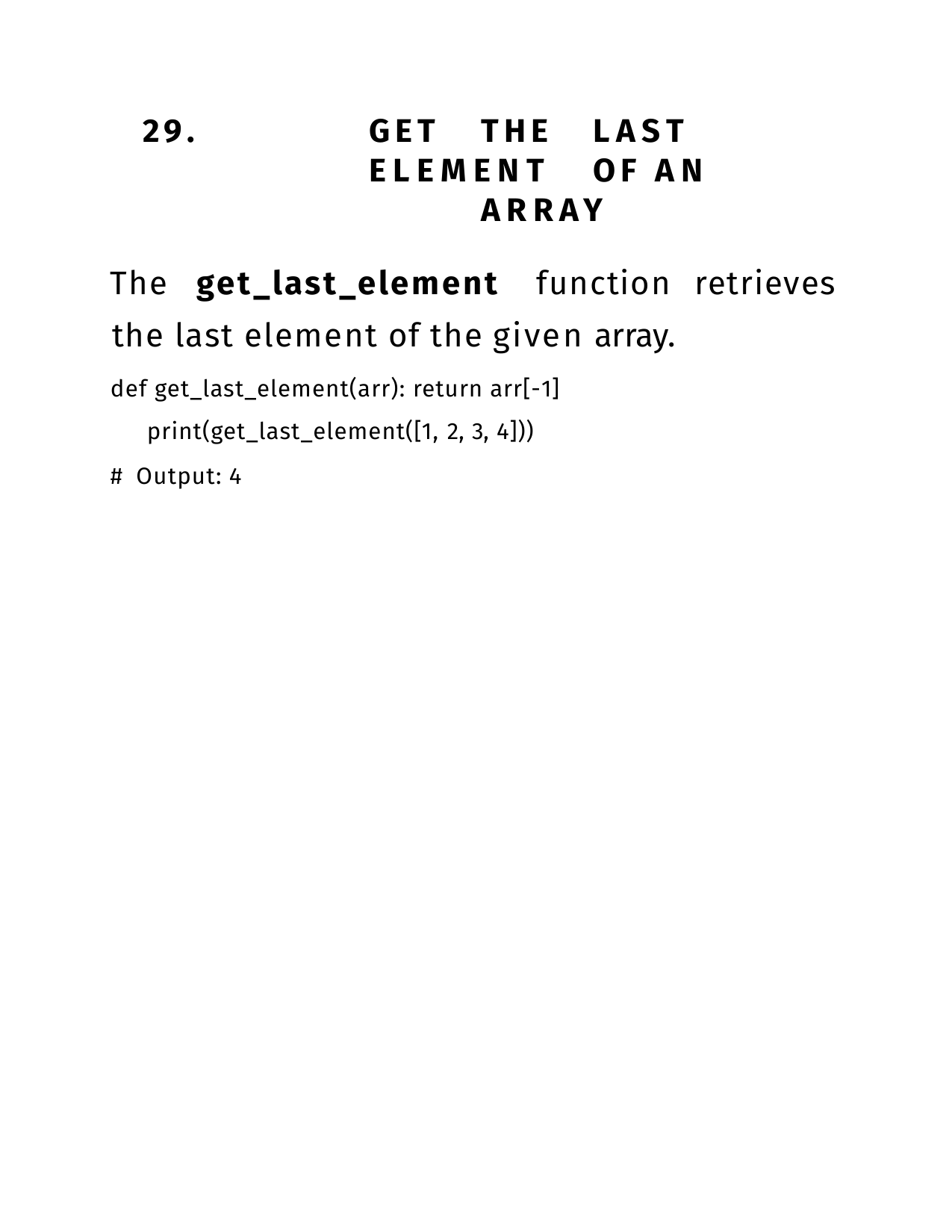

29.	GET	THE	LAST	ELEMENT	OF AN	ARRAY
The	get_last_element	function	retrieves the last element of the given array.
def get_last_element(arr): return arr[-1] print(get_last_element([1, 2, 3, 4]))
# Output: 4